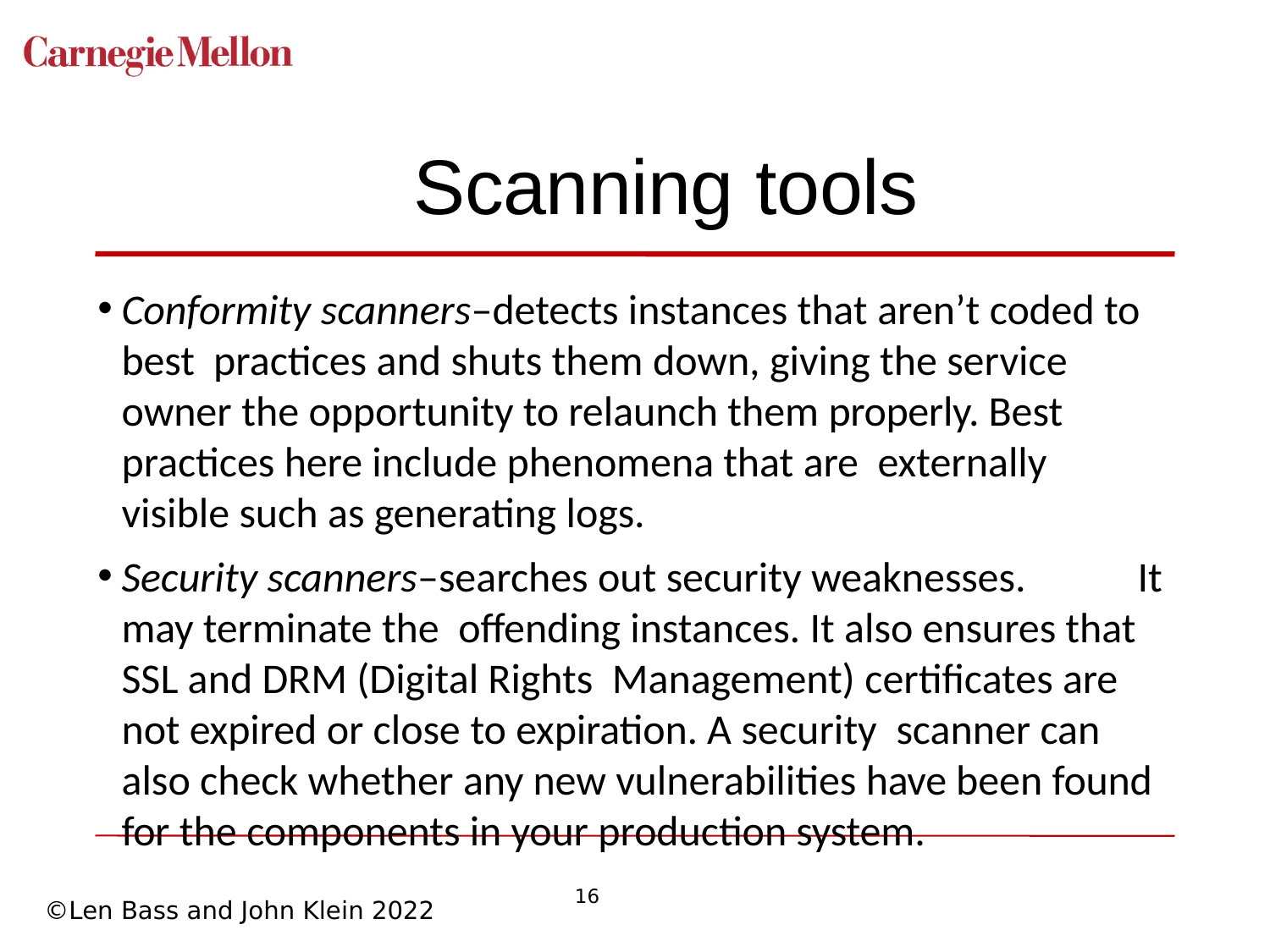

# Scanning tools
Conformity scanners–detects instances that aren’t coded to best  practices and shuts them down, giving the service owner the opportunity to relaunch them properly. Best practices here include phenomena that are  externally visible such as generating logs.
Security scanners–searches out security weaknesses.	It may terminate the  offending instances. It also ensures that SSL and DRM (Digital Rights  Management) certificates are not expired or close to expiration. A security  scanner can also check whether any new vulnerabilities have been found  for the components in your production system.
16